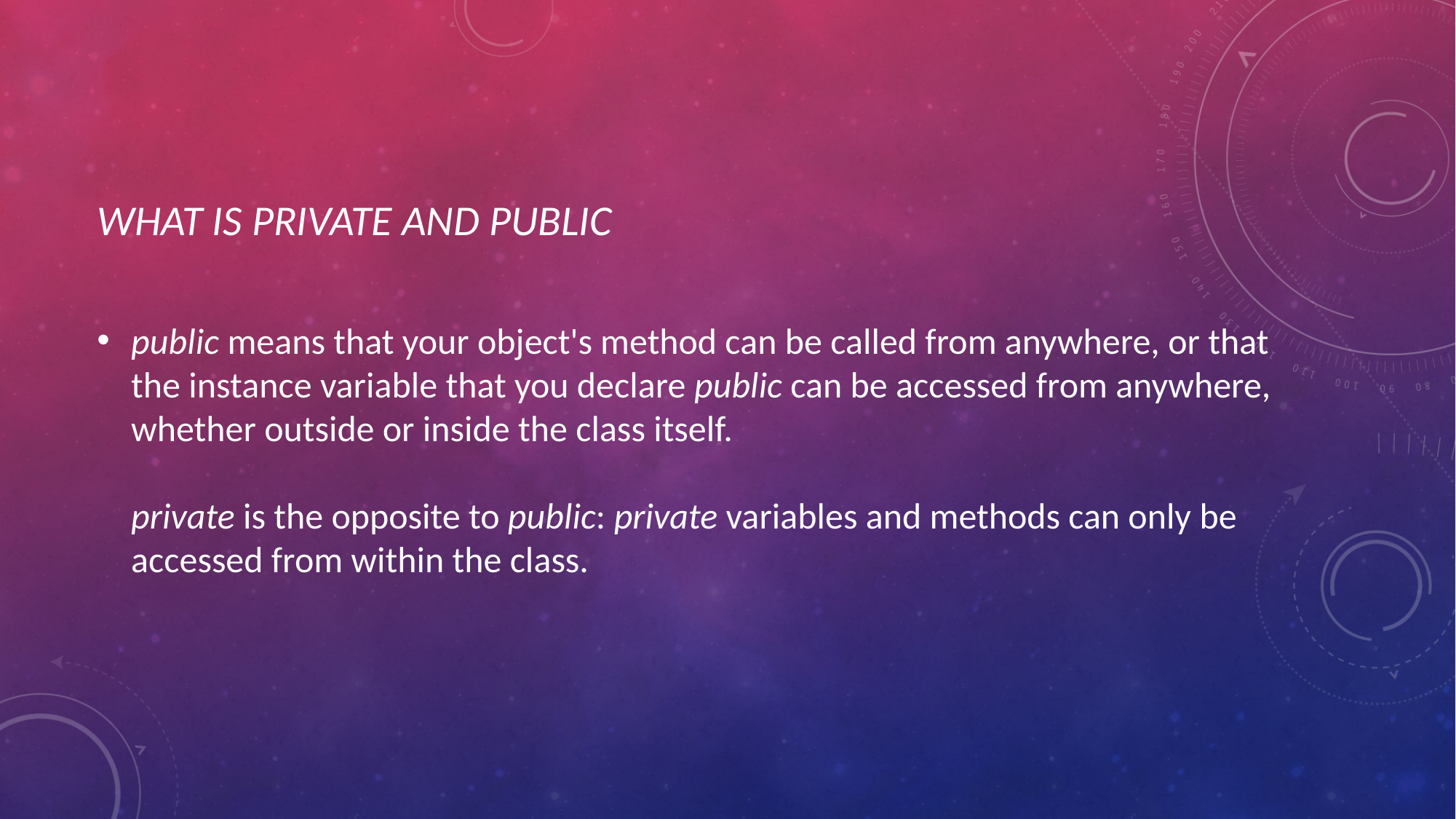

WHAT IS PRIVATE AND PUBLIC

public means that your object's method can be called from anywhere, or that the instance variable that you declare public can be accessed from anywhere, whether outside or inside the class itself.
private is the opposite to public: private variables and methods can only be accessed from within the class.